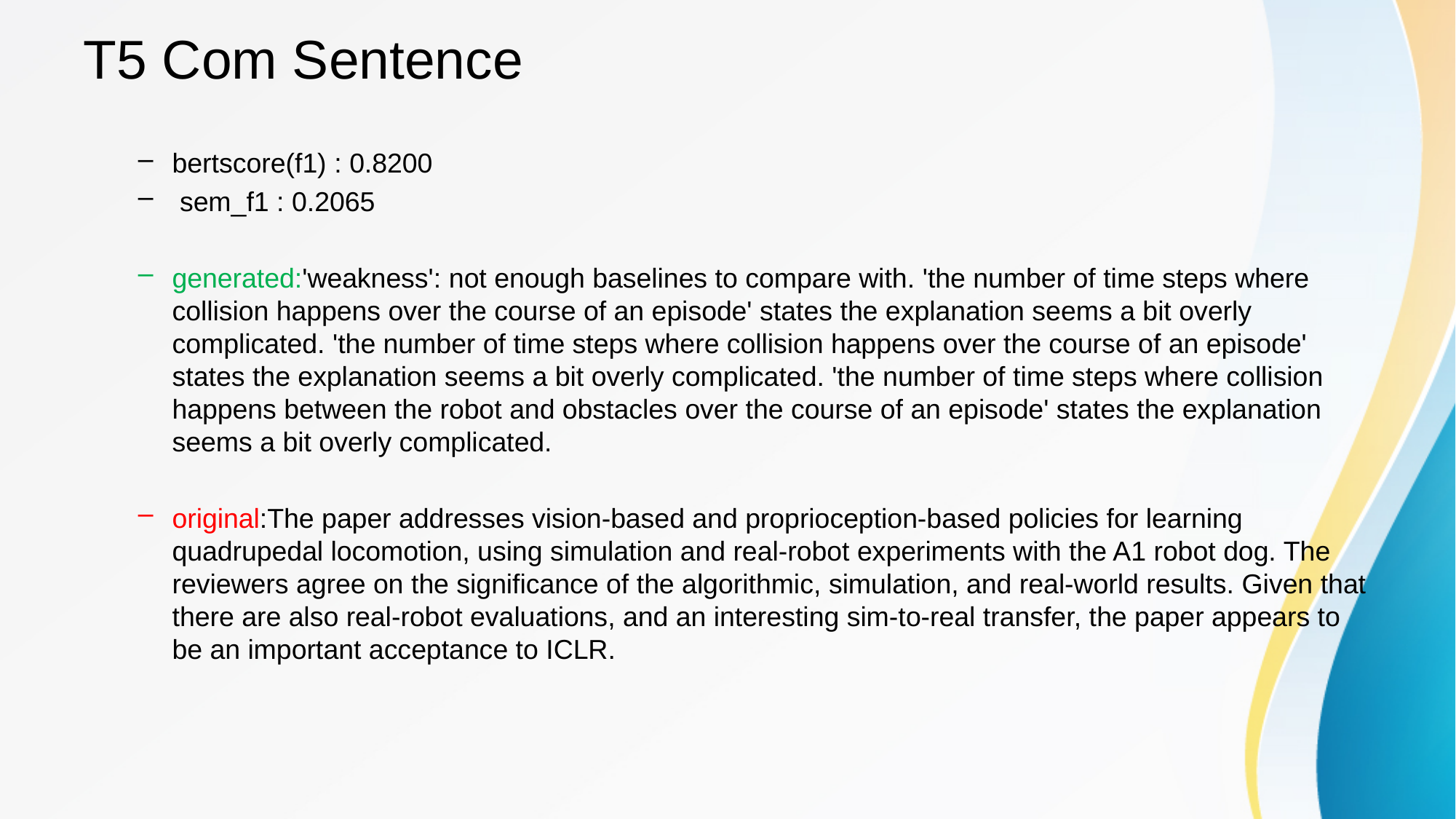

# T5 Com Sentence
bertscore(f1) : 0.8200
 sem_f1 : 0.2065

generated:'weakness': not enough baselines to compare with. 'the number of time steps where collision happens over the course of an episode' states the explanation seems a bit overly complicated. 'the number of time steps where collision happens over the course of an episode' states the explanation seems a bit overly complicated. 'the number of time steps where collision happens between the robot and obstacles over the course of an episode' states the explanation seems a bit overly complicated.

original:The paper addresses vision-based and proprioception-based policies for learning quadrupedal locomotion, using simulation and real-robot experiments with the A1 robot dog. The reviewers agree on the significance of the algorithmic, simulation, and real-world results. Given that there are also real-robot evaluations, and an interesting sim-to-real transfer, the paper appears to be an important acceptance to ICLR.